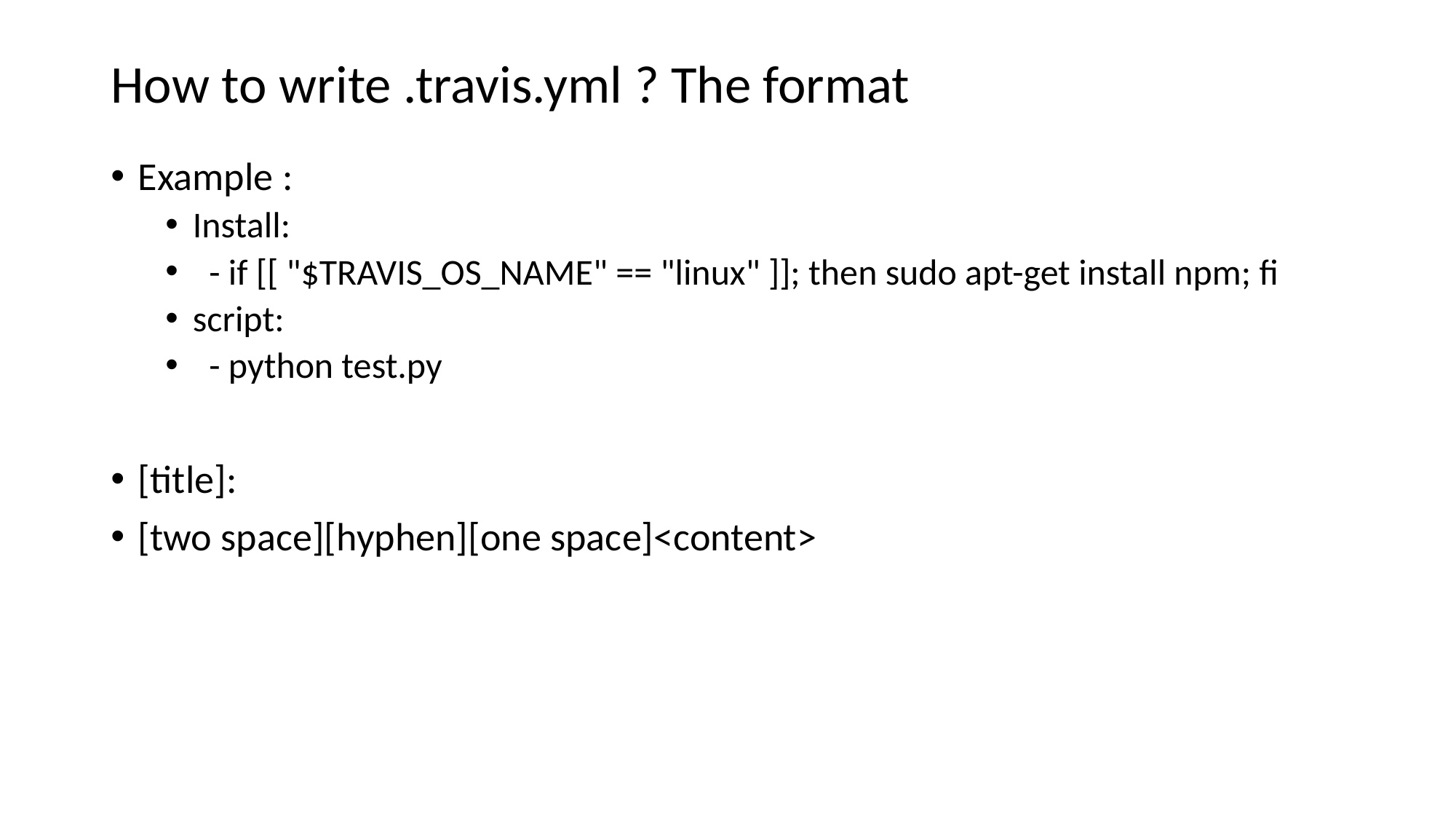

# How to write .travis.yml ? The format
Example :
Install:
  - if [[ "$TRAVIS_OS_NAME" == "linux" ]]; then sudo apt-get install npm; fi
script:
  - python test.py

[title]:
[two space][hyphen][one space]<content>